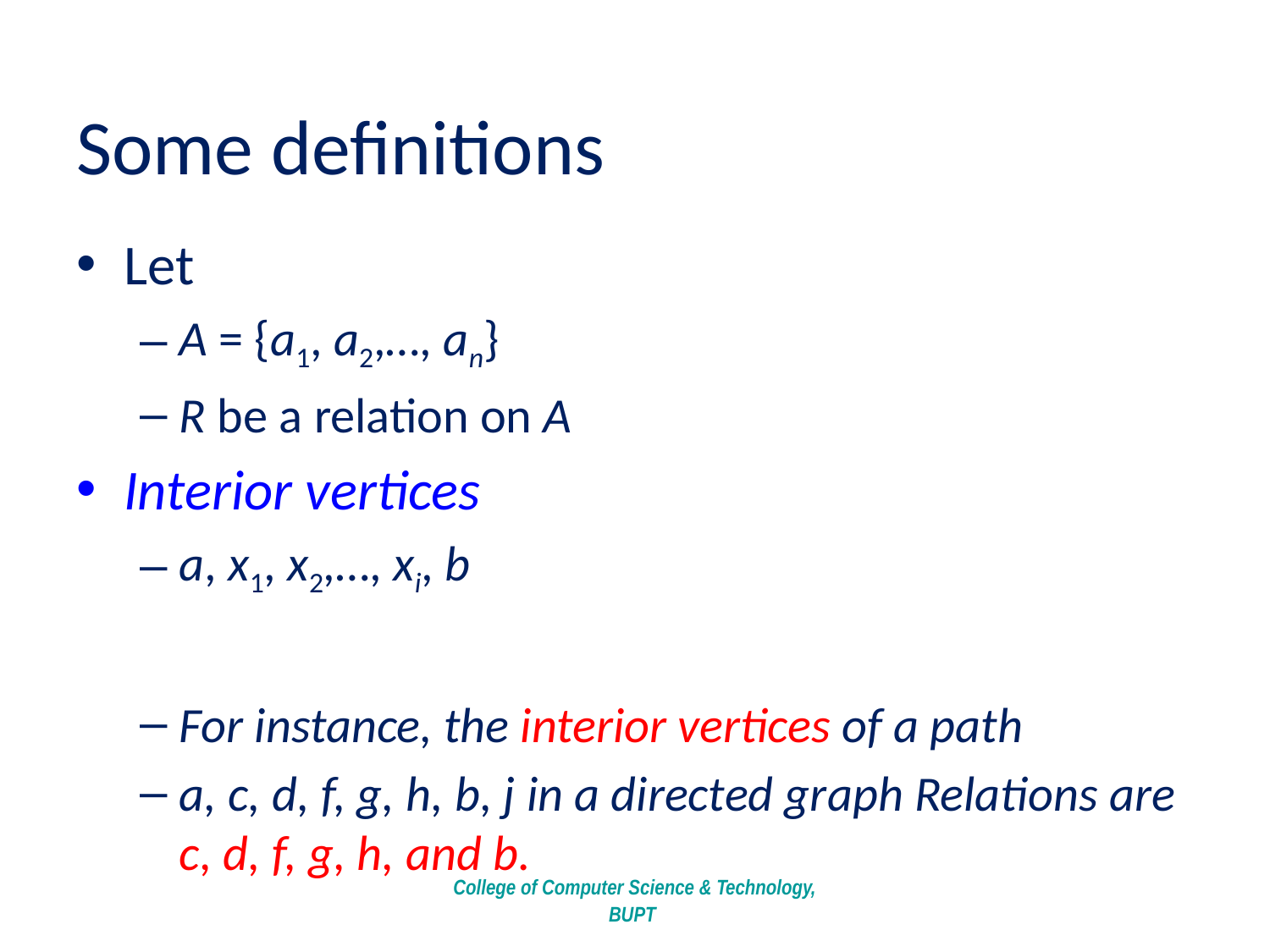

# Some definitions
Let
A = {a1, a2,…, an}
R be a relation on A
Interior vertices
a, x1, x2,…, xi, b

For instance, the interior vertices of a path
a, c, d, f, g, h, b, j in a directed graph Relations are c, d, f, g, h, and b.
90

College of Computer Science & Technology, BUPT